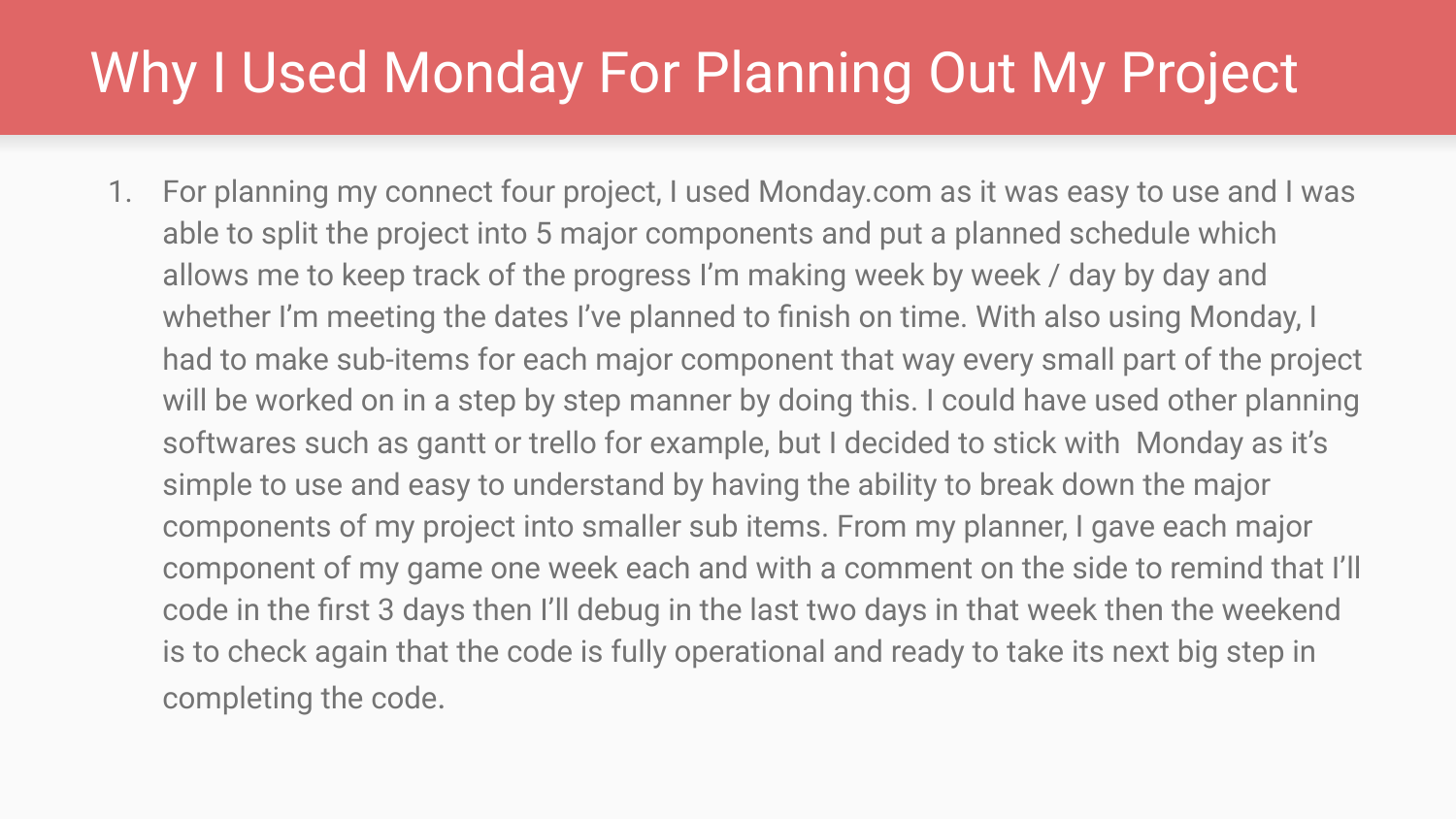

# Why I Used Monday For Planning Out My Project
For planning my connect four project, I used Monday.com as it was easy to use and I was able to split the project into 5 major components and put a planned schedule which allows me to keep track of the progress I’m making week by week / day by day and whether I’m meeting the dates I’ve planned to finish on time. With also using Monday, I had to make sub-items for each major component that way every small part of the project will be worked on in a step by step manner by doing this. I could have used other planning softwares such as gantt or trello for example, but I decided to stick with  Monday as it’s simple to use and easy to understand by having the ability to break down the major components of my project into smaller sub items. From my planner, I gave each major component of my game one week each and with a comment on the side to remind that I’ll code in the first 3 days then I’ll debug in the last two days in that week then the weekend is to check again that the code is fully operational and ready to take its next big step in completing the code.